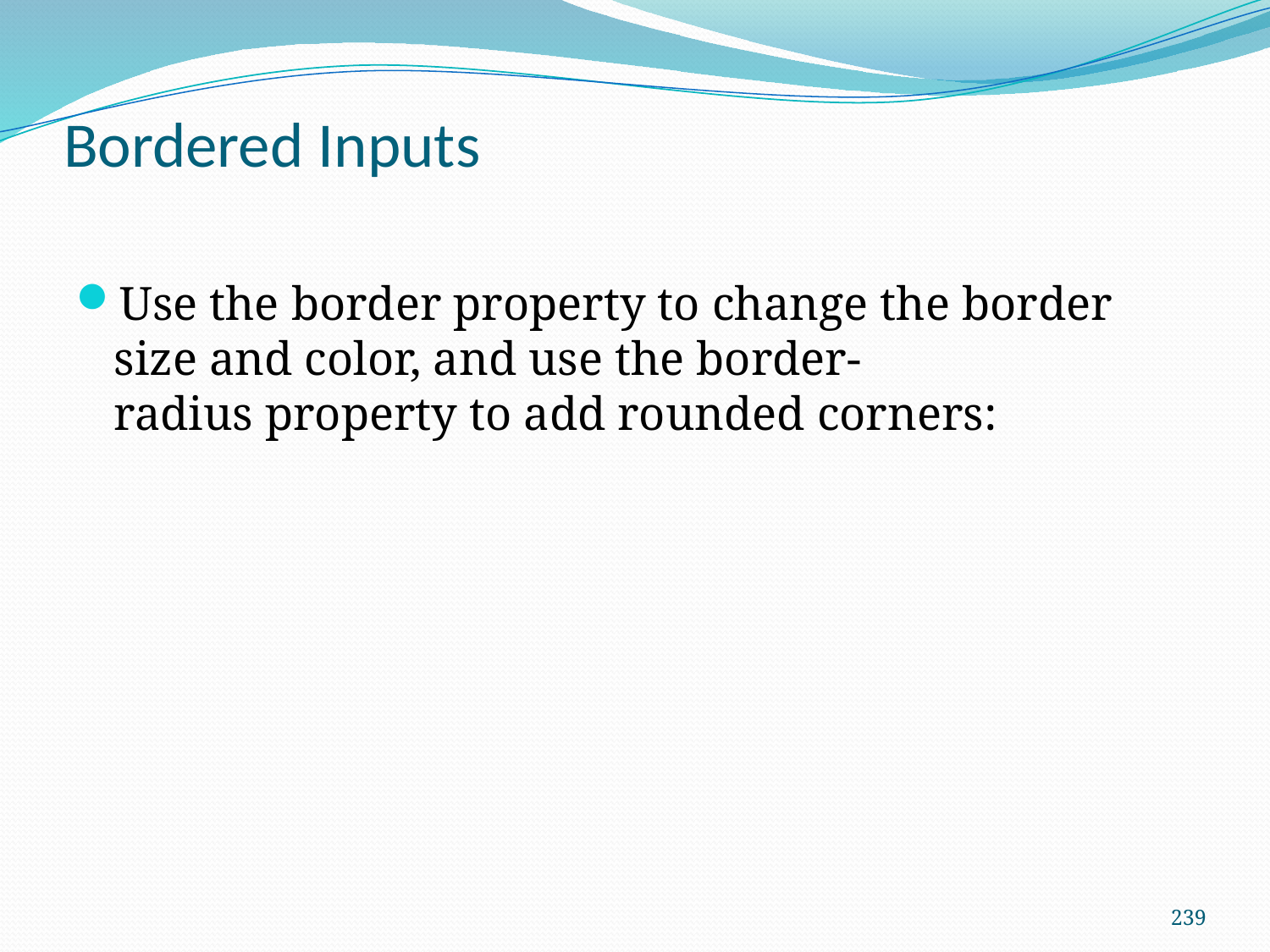

# Bordered Inputs
Use the border property to change the border size and color, and use the border-radius property to add rounded corners:

239